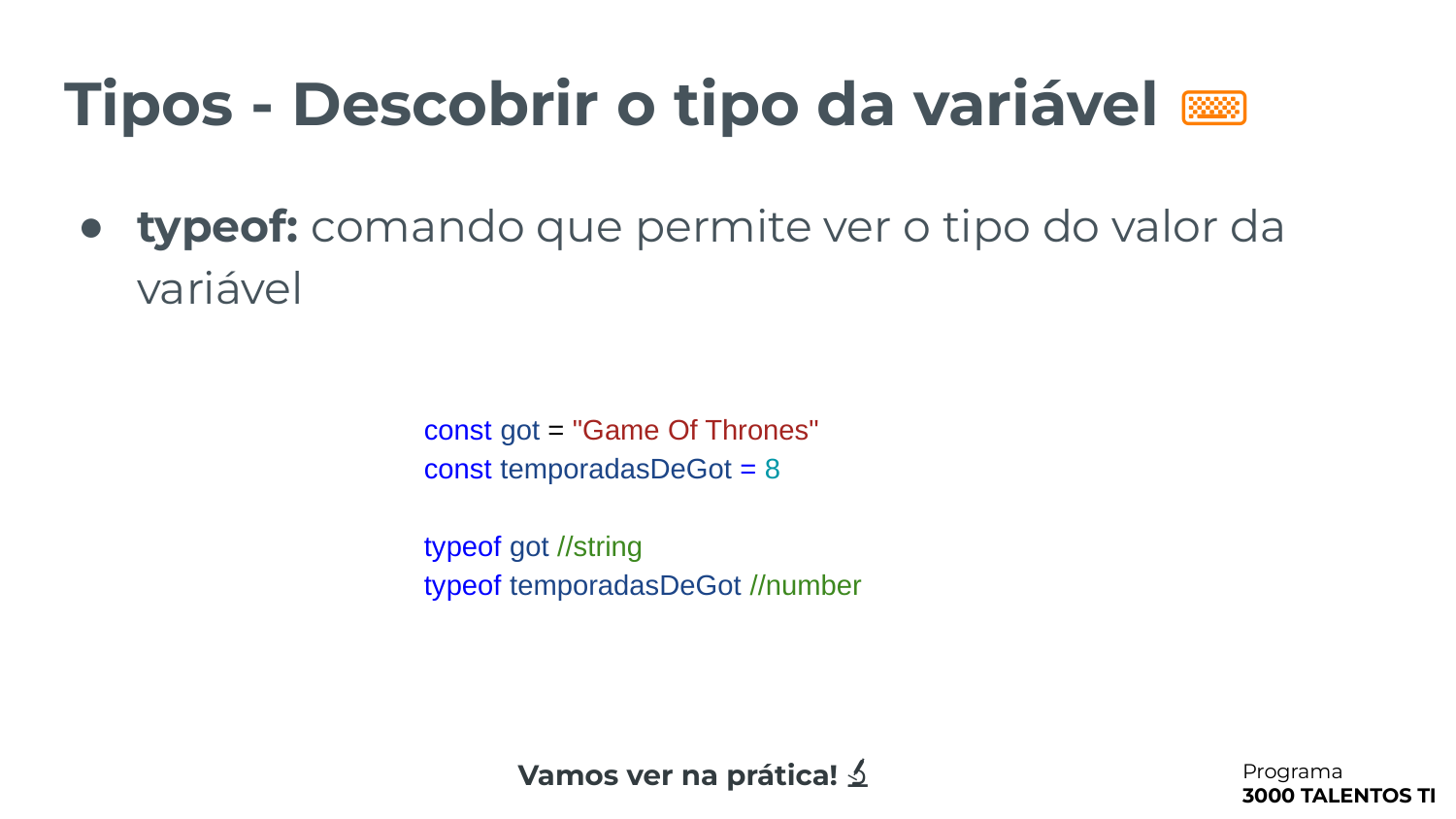

# Tipos - Descobrir o tipo da variável ⌨️
typeof: comando que permite ver o tipo do valor da variável

const got = "Game Of Thrones"
const temporadasDeGot = 8

typeof got //string
typeof temporadasDeGot //number
Vamos ver na prática! 🔬